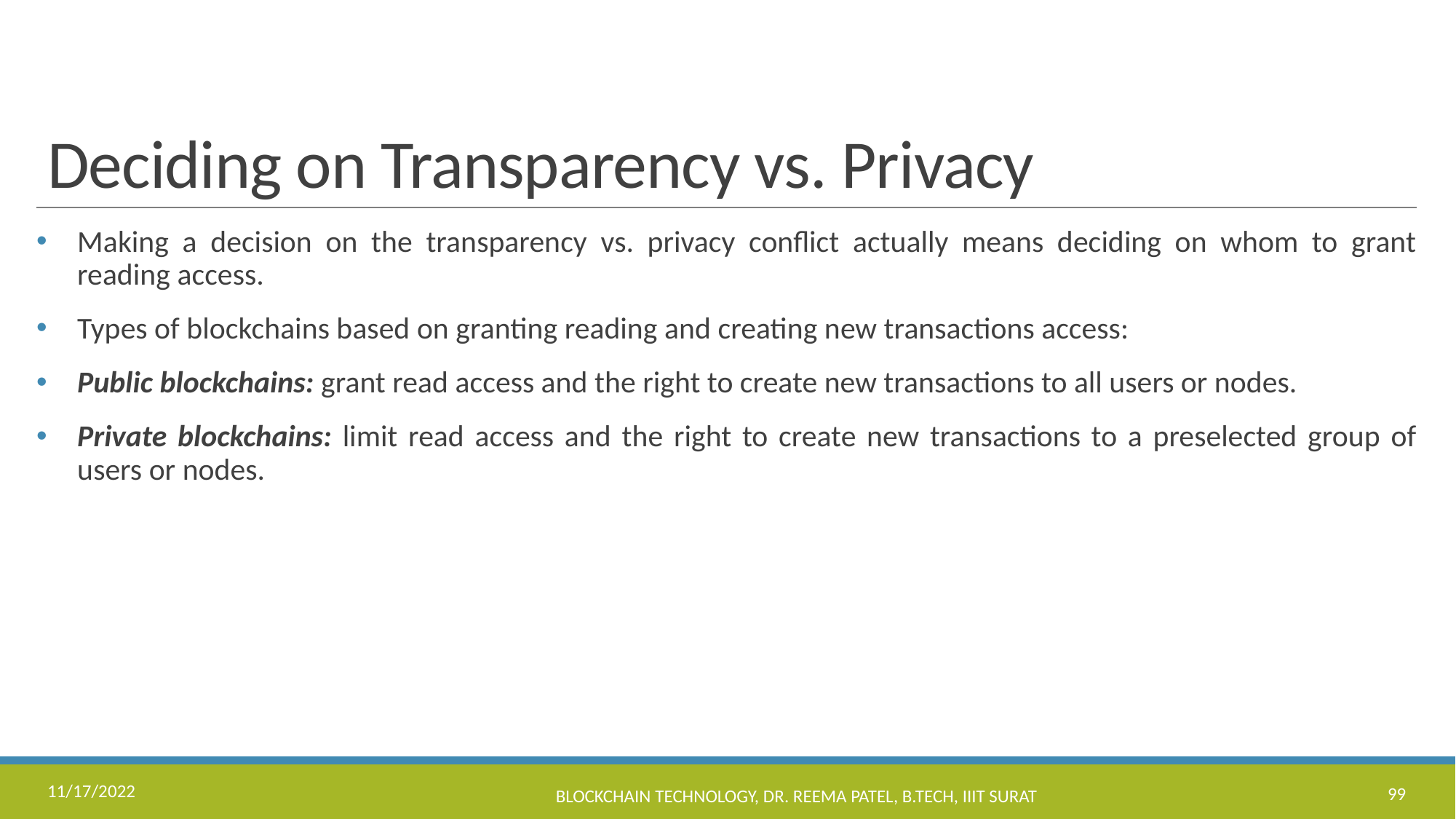

# Deciding on Transparency vs. Privacy
Making a decision on the transparency vs. privacy conflict actually means deciding on whom to grant reading access.
Types of blockchains based on granting reading and creating new transactions access:
Public blockchains: grant read access and the right to create new transactions to all users or nodes.
Private blockchains: limit read access and the right to create new transactions to a preselected group of users or nodes.
11/17/2022
Blockchain Technology, Dr. Reema Patel, B.Tech, IIIT Surat
99